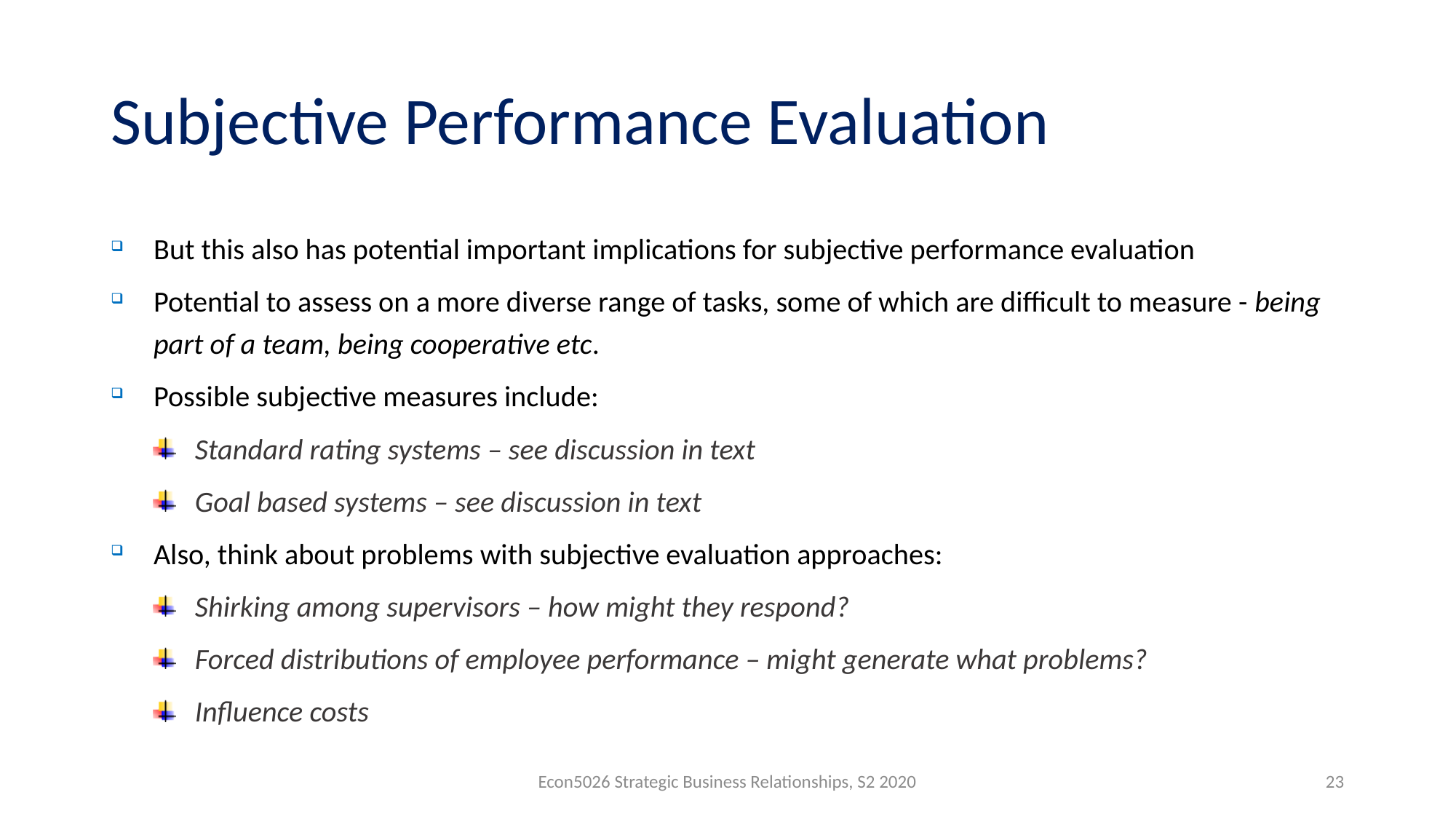

# Subjective Performance Evaluation
But this also has potential important implications for subjective performance evaluation
Potential to assess on a more diverse range of tasks, some of which are difficult to measure - being part of a team, being cooperative etc.
Possible subjective measures include:
Standard rating systems – see discussion in text
Goal based systems – see discussion in text
Also, think about problems with subjective evaluation approaches:
Shirking among supervisors – how might they respond?
Forced distributions of employee performance – might generate what problems?
Influence costs

Econ5026 Strategic Business Relationships, S2 2020
23